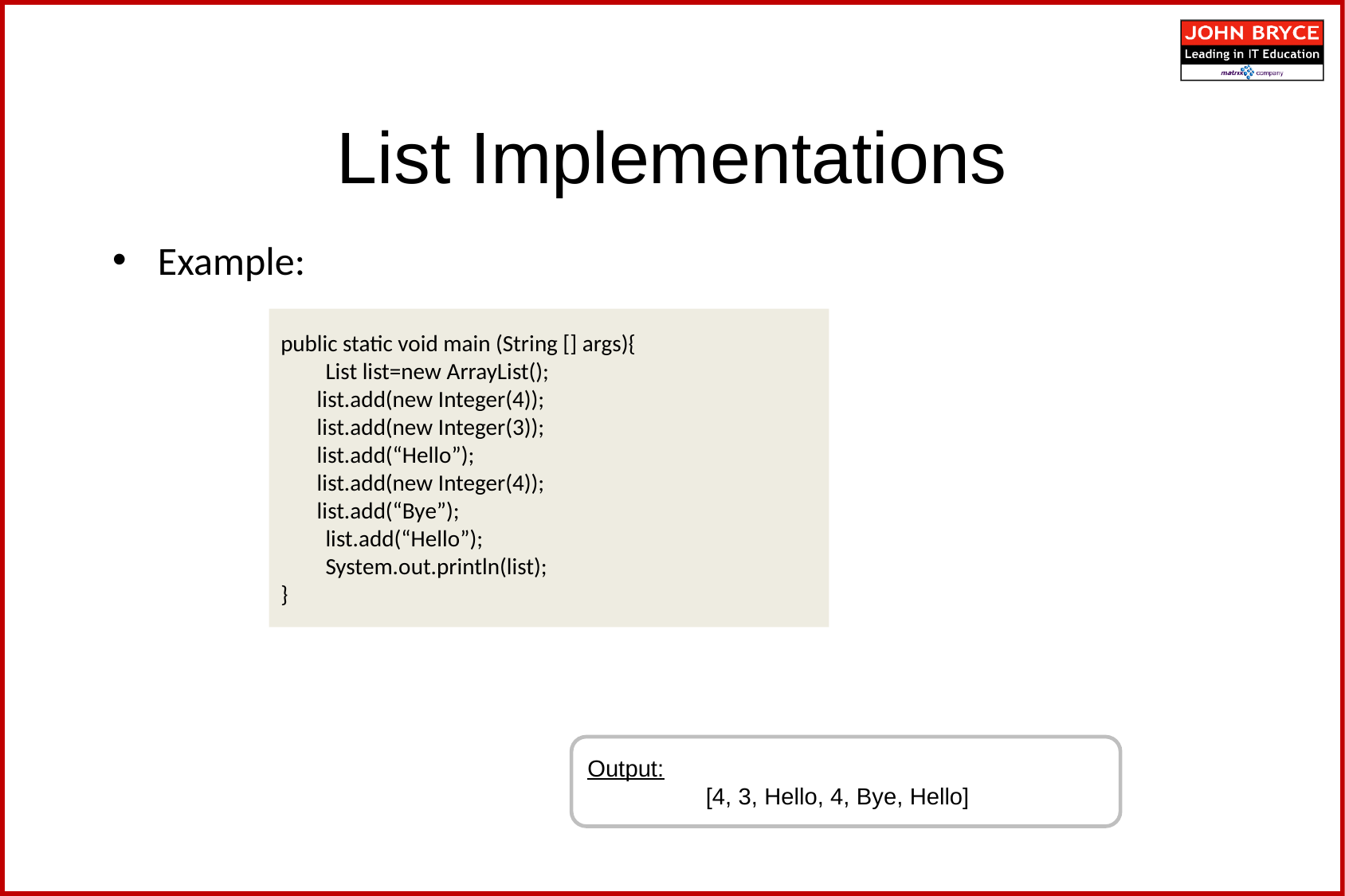

List Implementations
Example:
public static void main (String [] args){
	List list=new ArrayList();
       list.add(new Integer(4));
       list.add(new Integer(3));
       list.add(“Hello”);
       list.add(new Integer(4));
       list.add(“Bye”);
	list.add(“Hello”);
	System.out.println(list);
}
Output:
                  [4, 3, Hello, 4, Bye, Hello]